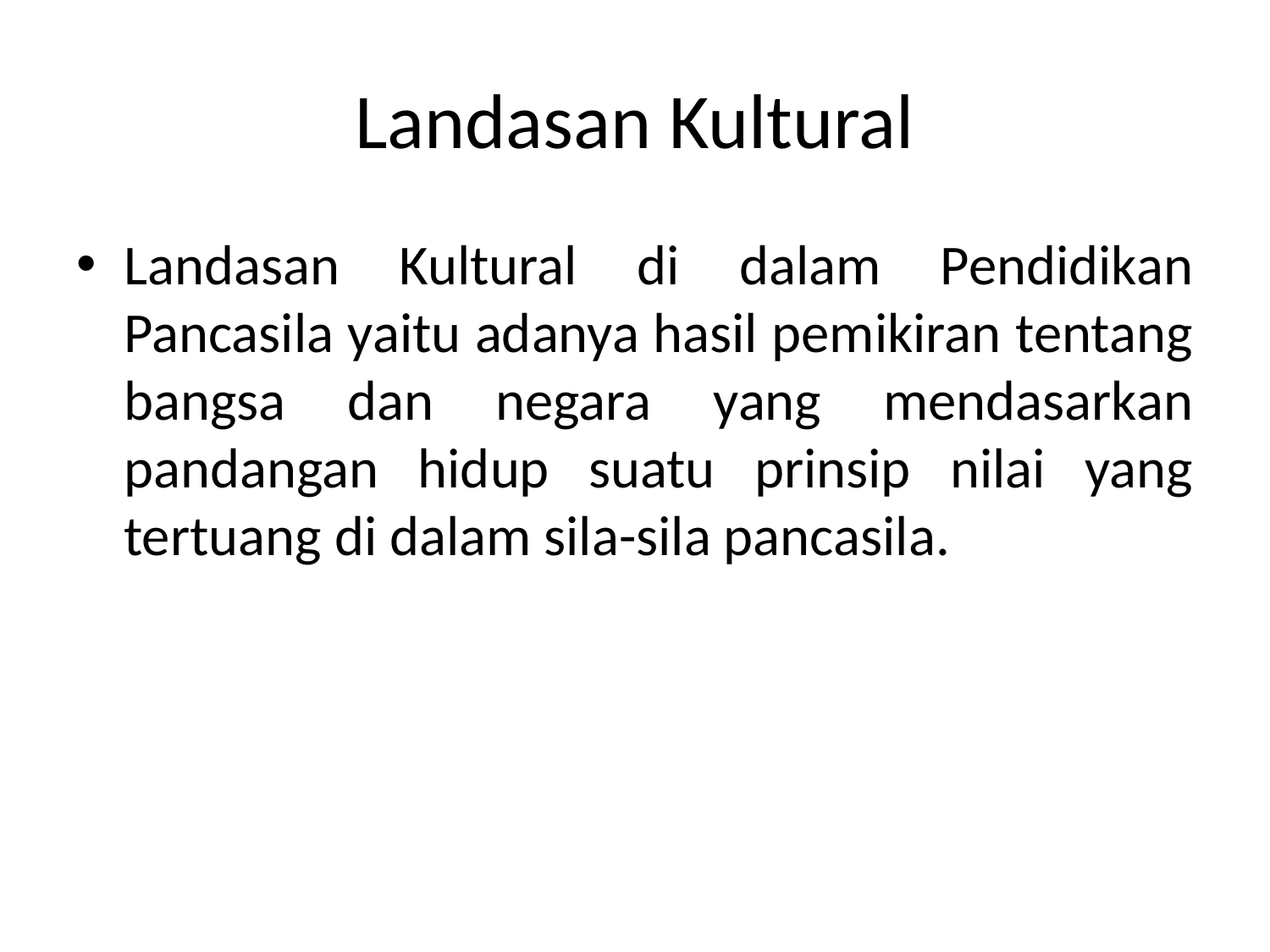

# Landasan Kultural
Landasan Kultural di dalam Pendidikan Pancasila yaitu adanya hasil pemikiran tentang bangsa dan negara yang mendasarkan pandangan hidup suatu prinsip nilai yang tertuang di dalam sila-sila pancasila.